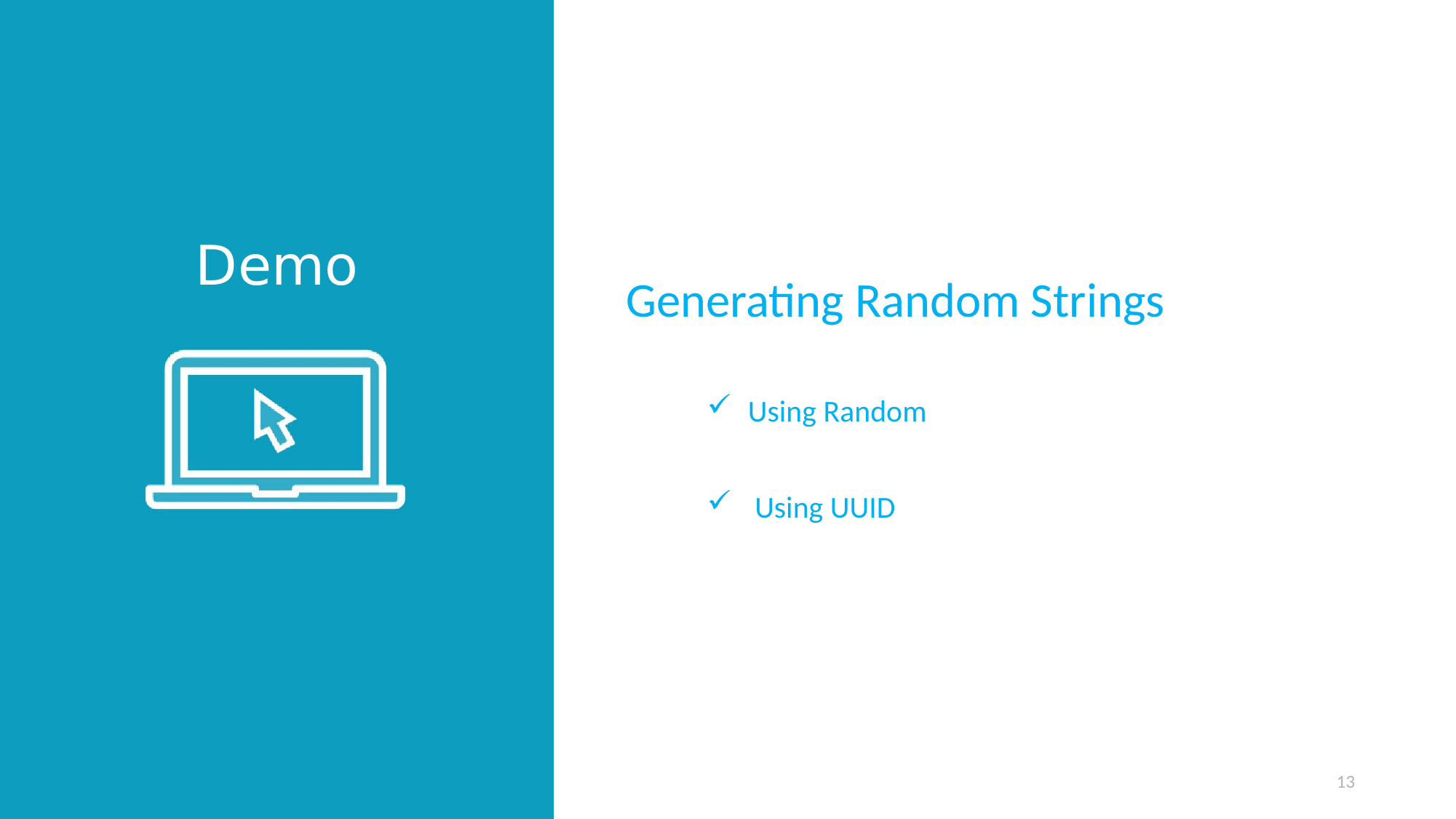

Demo
Generating Random Strings
Using Random
 Using UUID
13